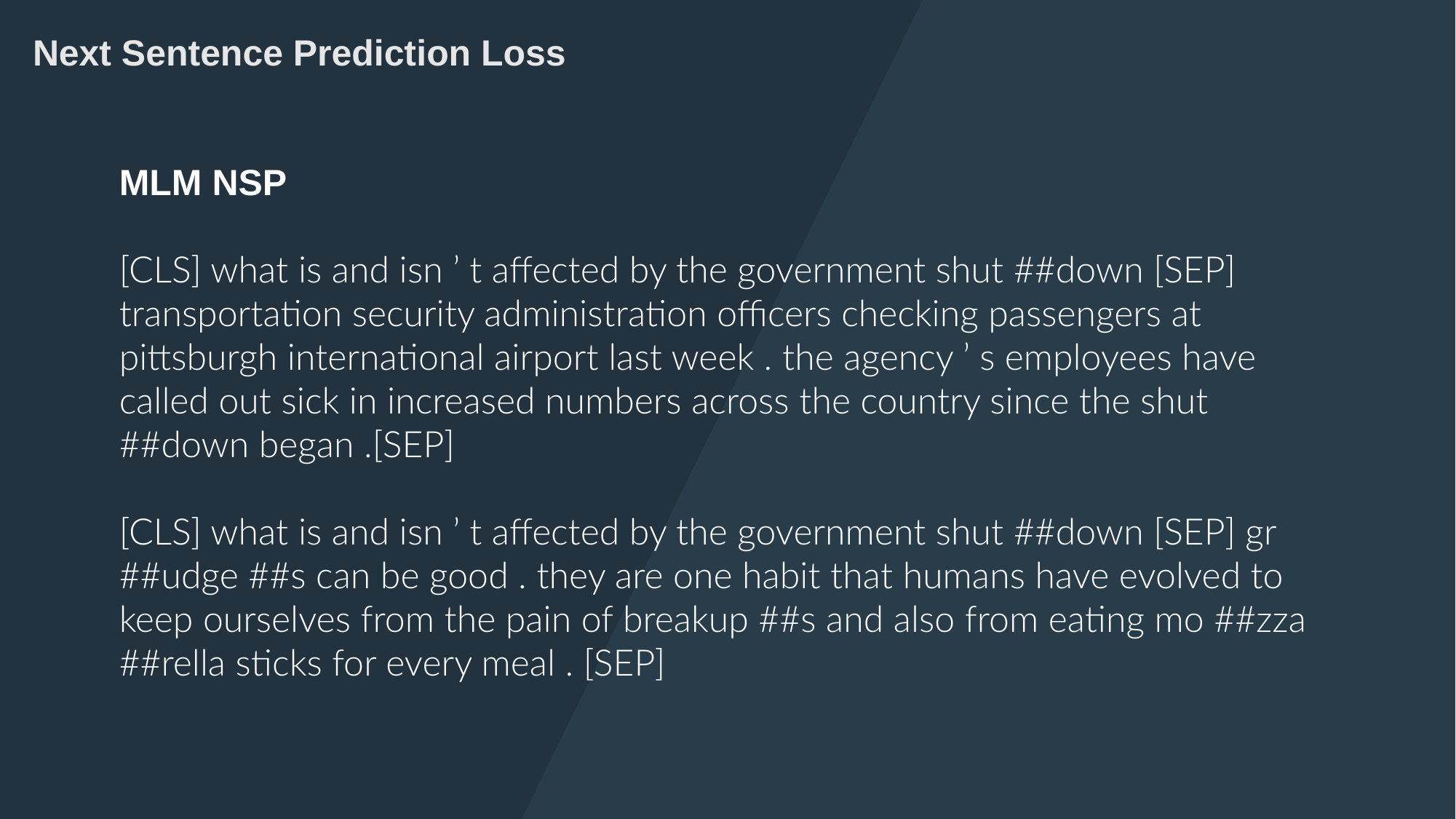

Next Sentence Prediction Loss
MLM NSP

[CLS] what is and isn ’ t affected by the government shut ##down [SEP] transportation security administration officers checking passengers at pittsburgh international airport last week . the agency ’ s employees have called out sick in increased numbers across the country since the shut ##down began .[SEP]

[CLS] what is and isn ’ t affected by the government shut ##down [SEP] gr ##udge ##s can be good . they are one habit that humans have evolved to keep ourselves from the pain of breakup ##s and also from eating mo ##zza ##rella sticks for every meal . [SEP]